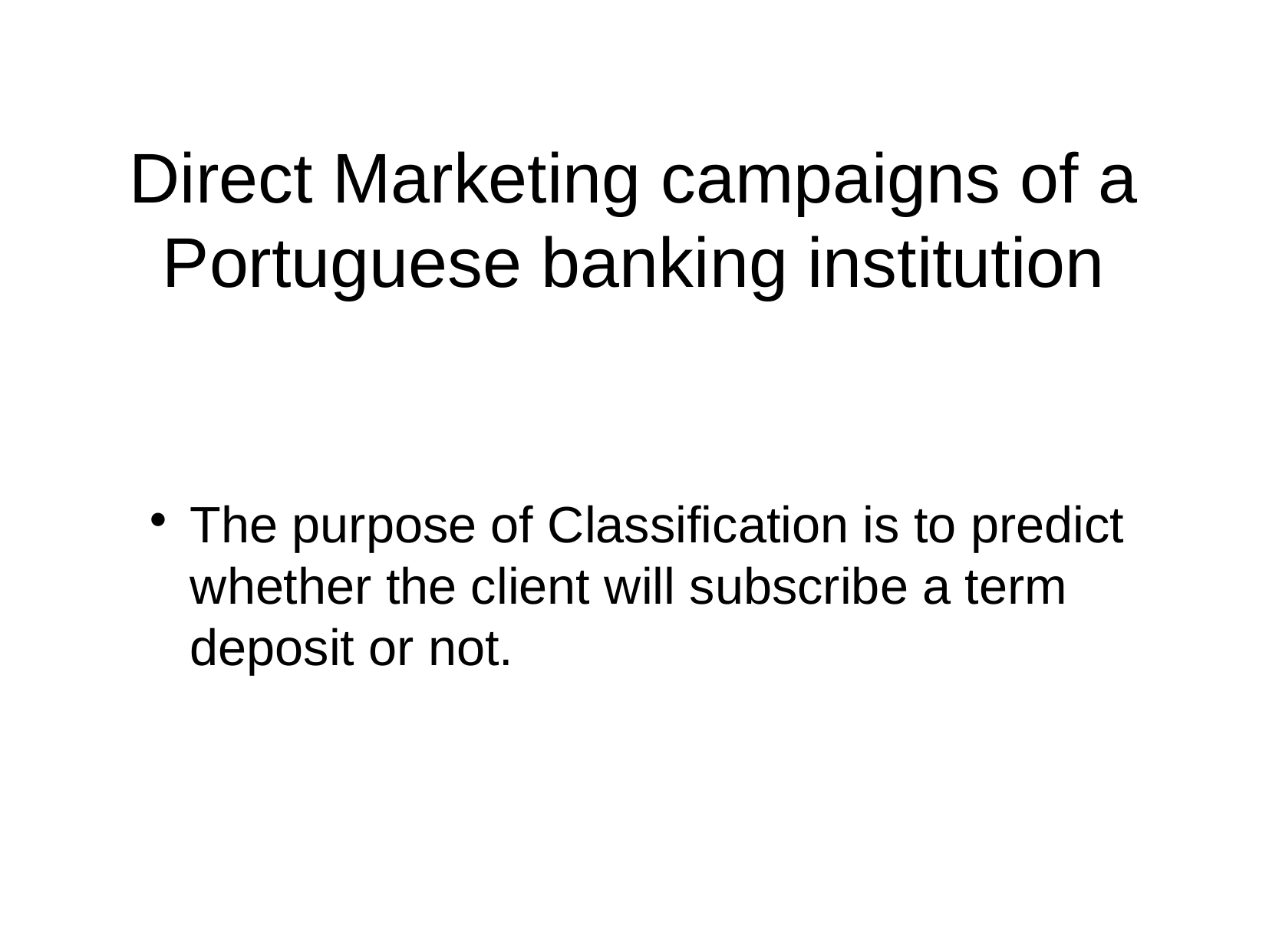

Direct Marketing campaigns of a Portuguese banking institution

The purpose of Classification is to predict whether the client will subscribe a term deposit or not.